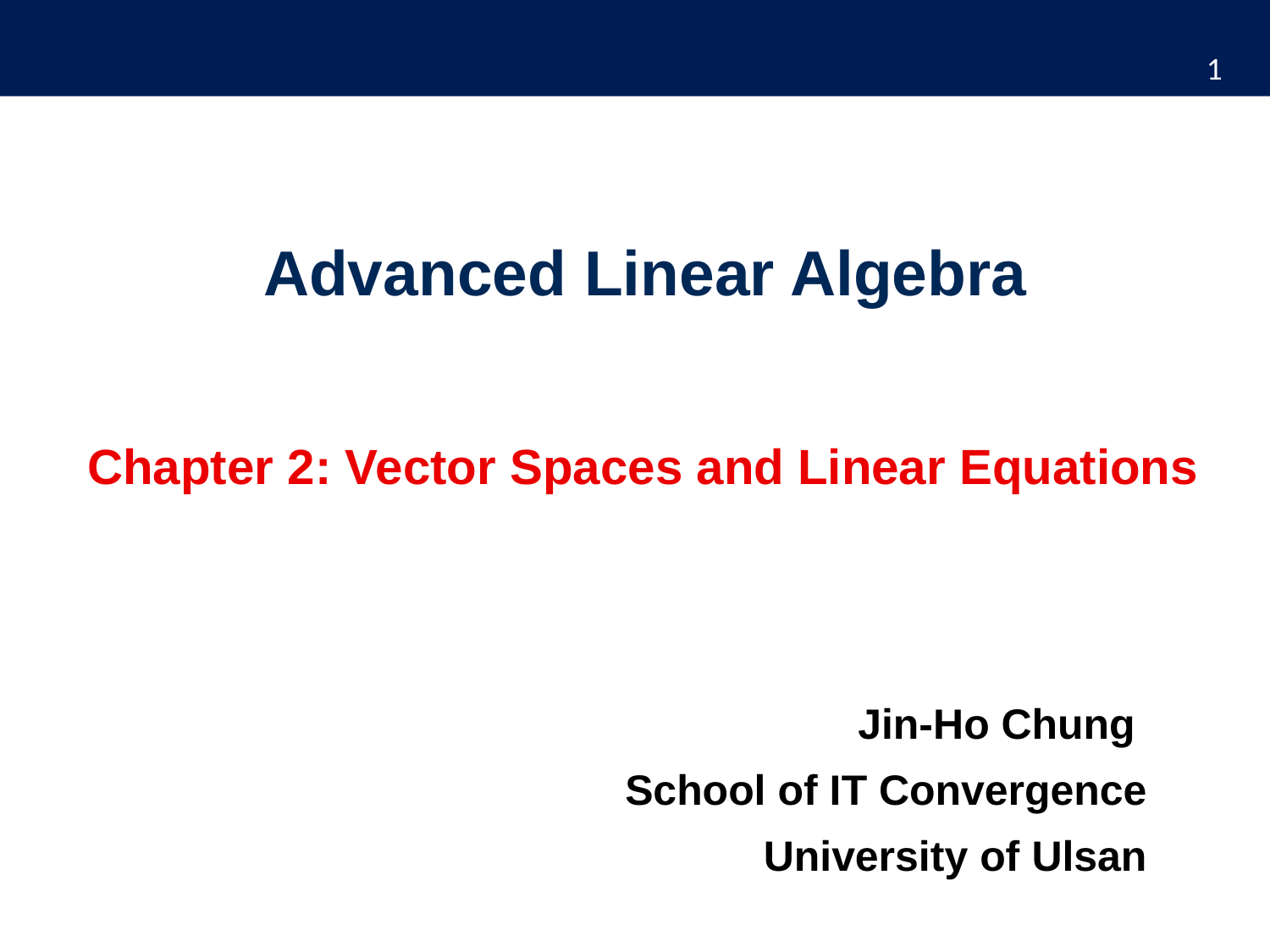

Advanced Linear Algebra
Chapter 2: Vector Spaces and Linear Equations
Jin-Ho Chung
School of IT Convergence
University of Ulsan